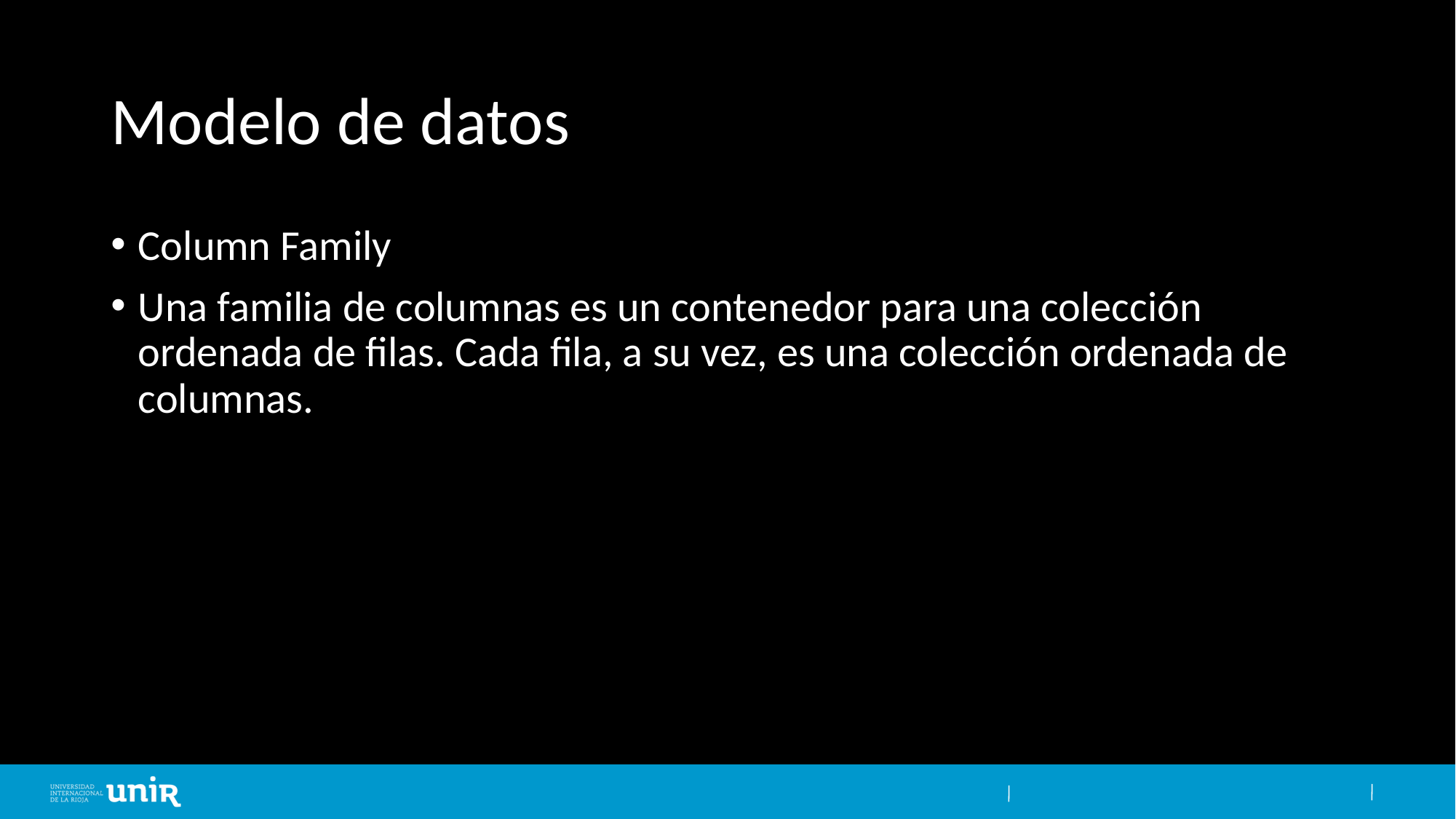

# Modelo de datos
Column Family
Una familia de columnas es un contenedor para una colección ordenada de filas. Cada fila, a su vez, es una colección ordenada de columnas.